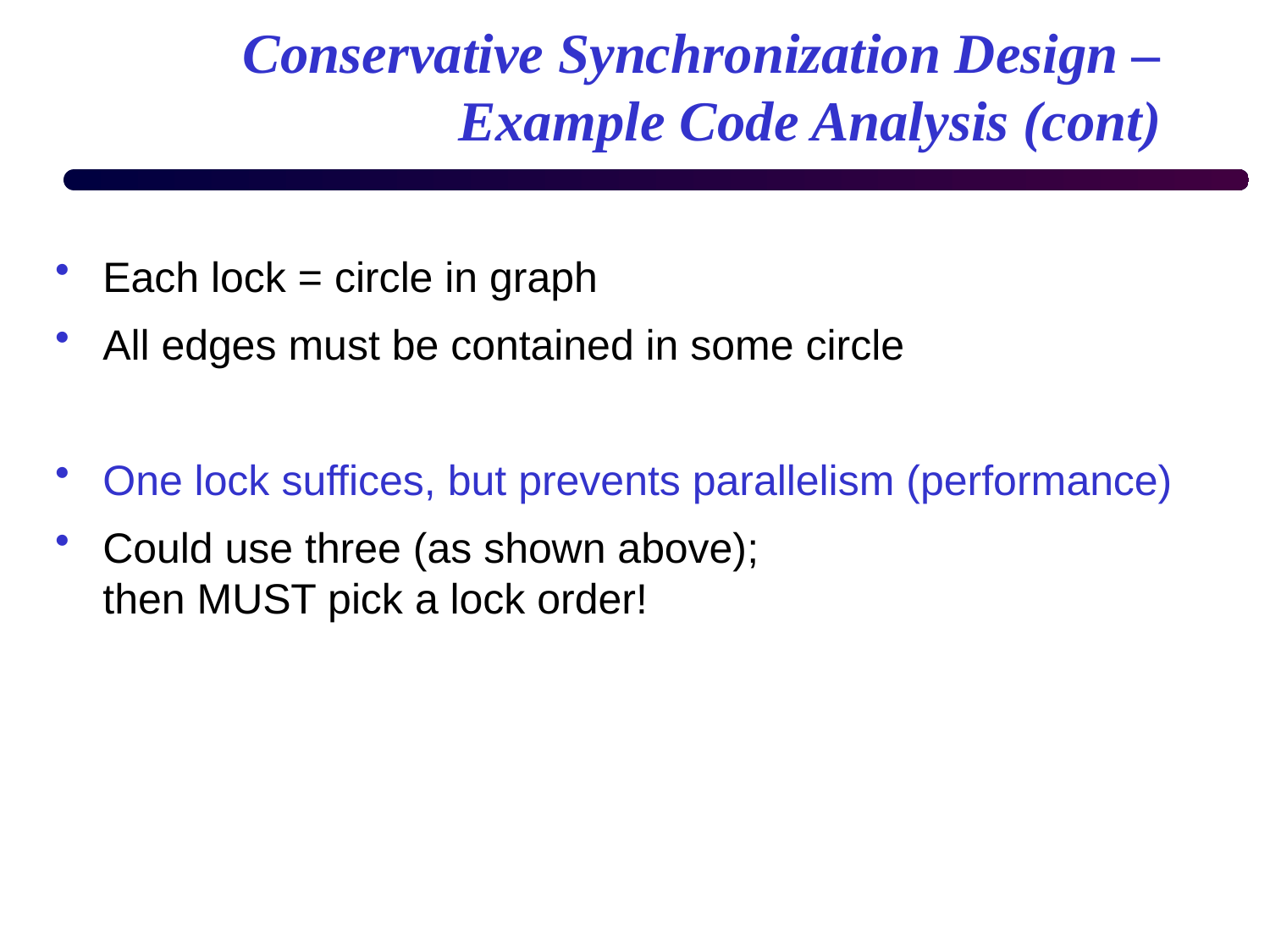

# Conservative Synchronization Design – Example Code Analysis (cont)
Each lock = circle in graph
All edges must be contained in some circle

One lock suffices, but prevents parallelism (performance)
Could use three (as shown above);
then MUST pick a lock order!